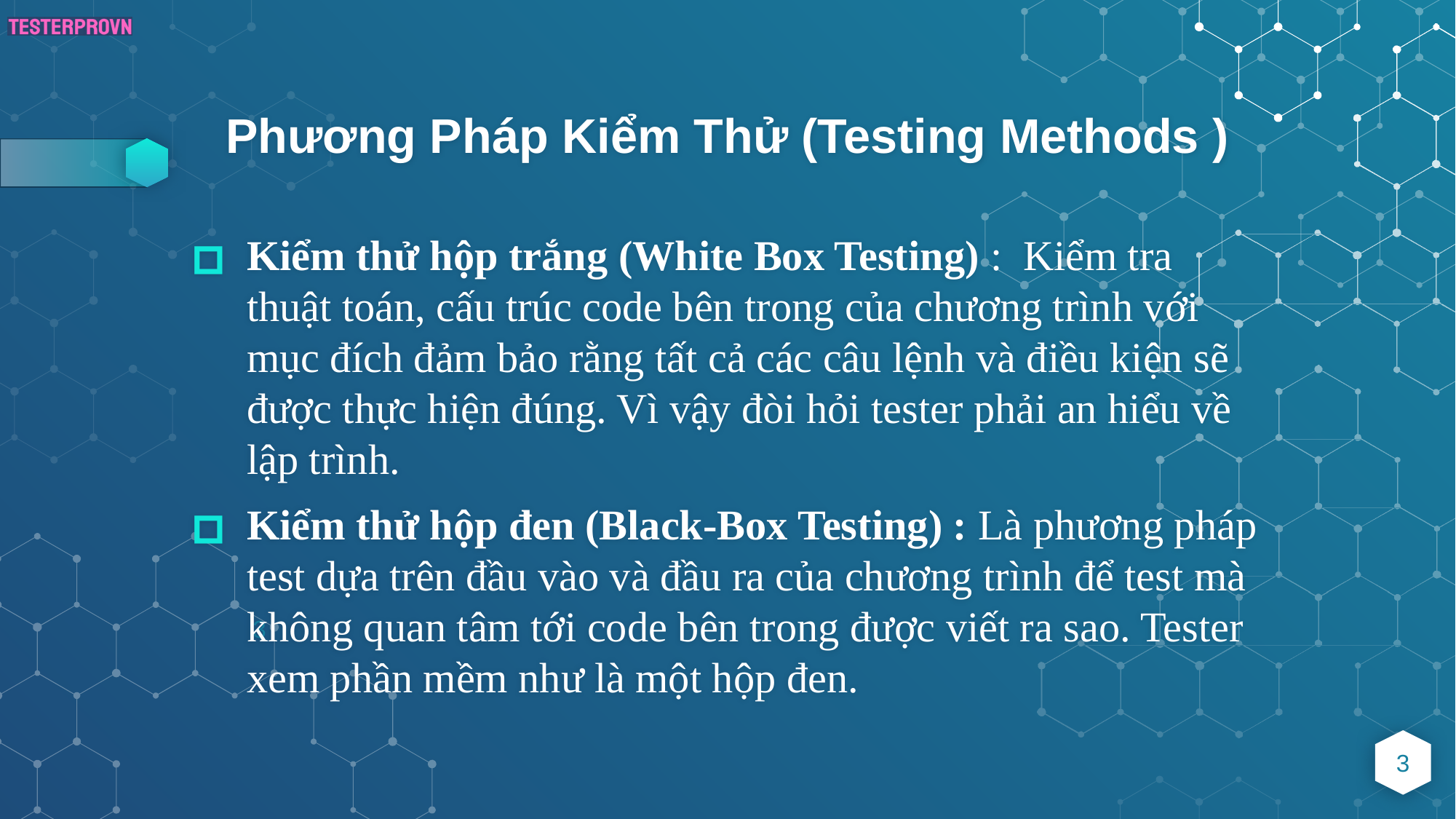

# Phương Pháp Kiểm Thử (Testing Methods )
Kiểm thử hộp trắng (White Box Testing) :  Kiểm tra thuật toán, cấu trúc code bên trong của chương trình với mục đích đảm bảo rằng tất cả các câu lệnh và điều kiện sẽ được thực hiện đúng. Vì vậy đòi hỏi tester phải an hiểu về lập trình.
Kiểm thử hộp đen (Black-Box Testing) : Là phương pháp test dựa trên đầu vào và đầu ra của chương trình để test mà không quan tâm tới code bên trong được viết ra sao. Tester xem phần mềm như là một hộp đen.

3